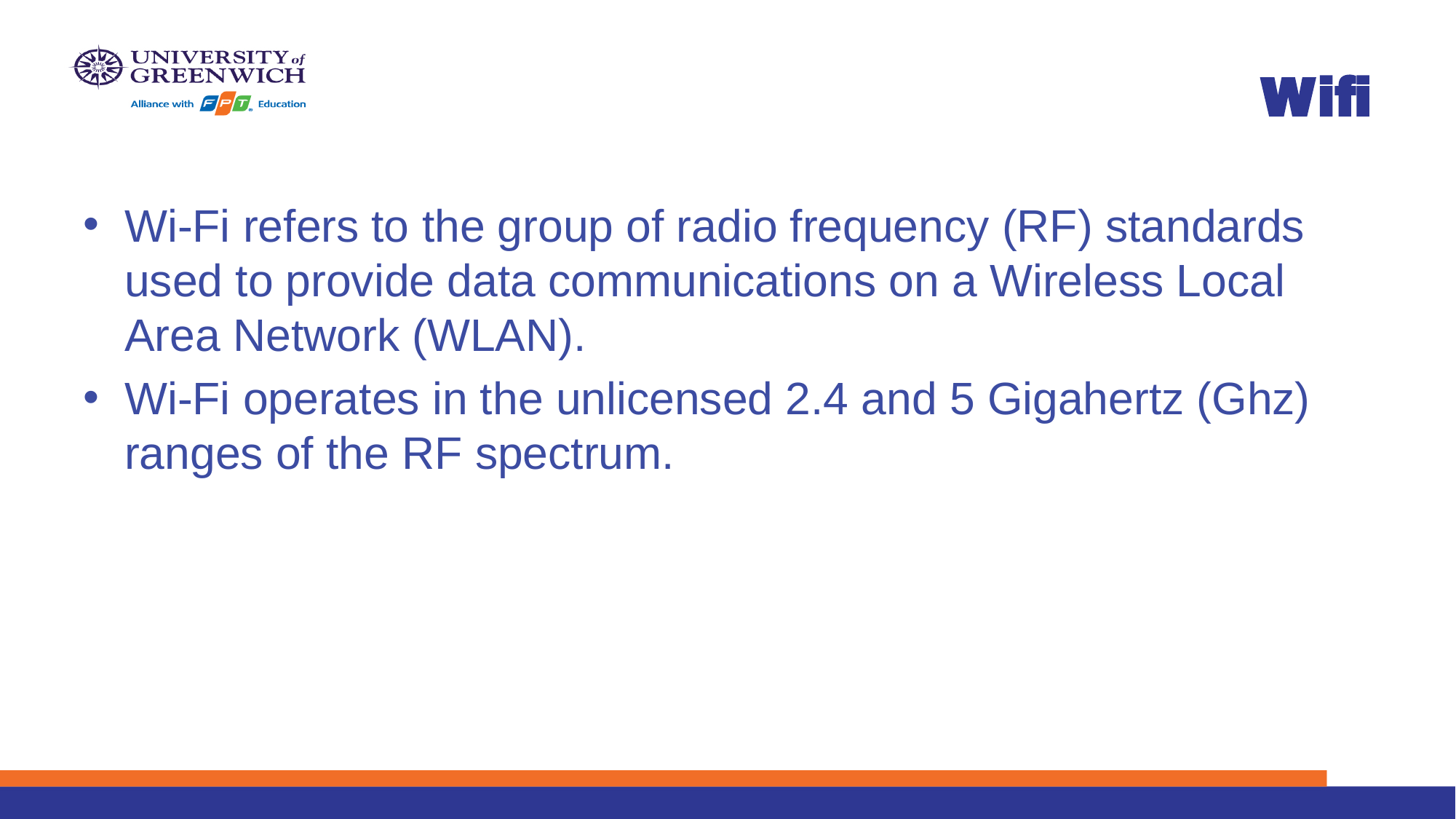

# Wifi
Wi-Fi refers to the group of radio frequency (RF) standards used to provide data communications on a Wireless Local Area Network (WLAN).
Wi-Fi operates in the unlicensed 2.4 and 5 Gigahertz (Ghz) ranges of the RF spectrum.